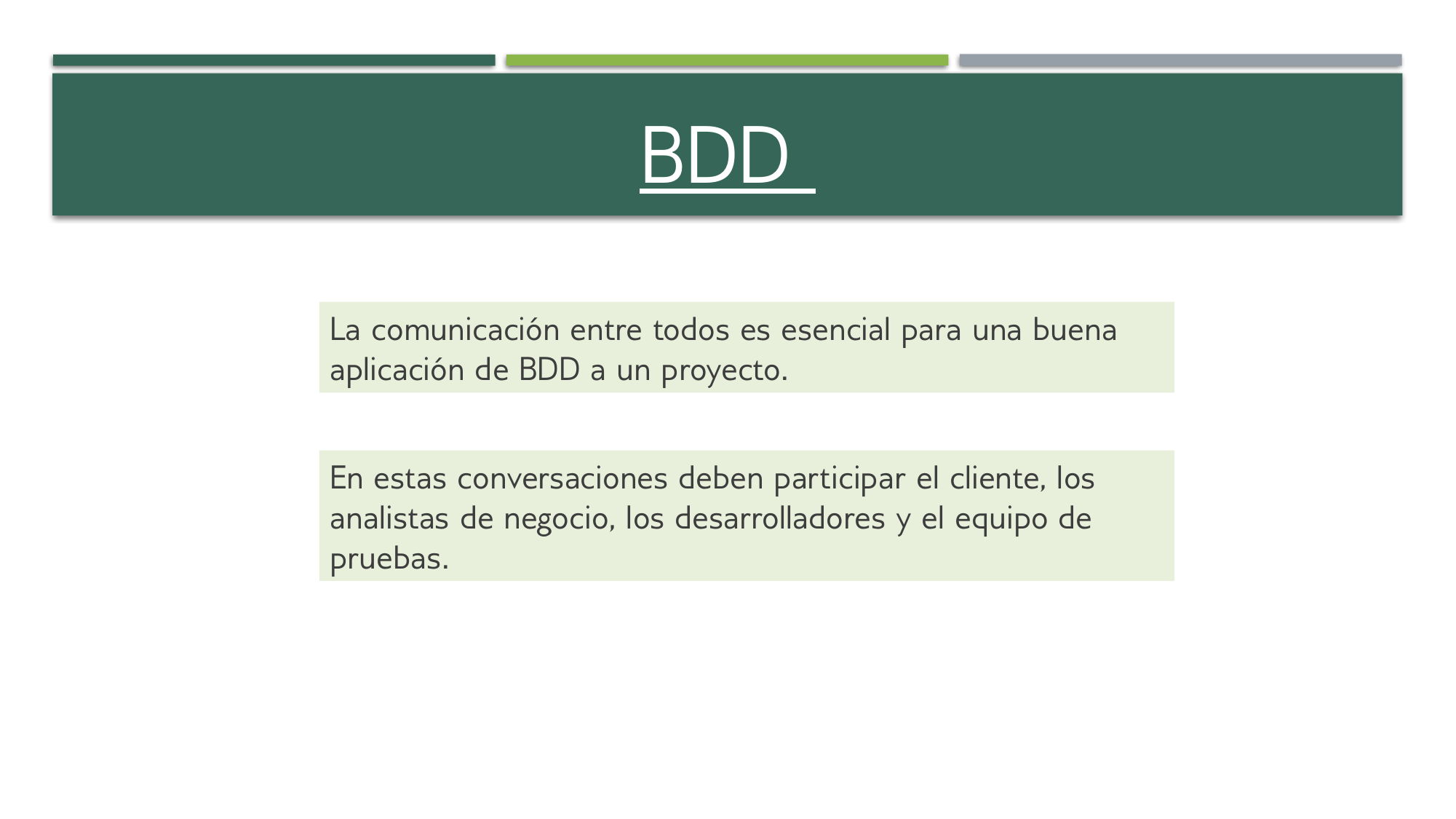

# BDD
La comunicación entre todos es esencial para una buena aplicación de BDD a un proyecto.
En estas conversaciones deben participar el cliente, los analistas de negocio, los desarrolladores y el equipo de pruebas.